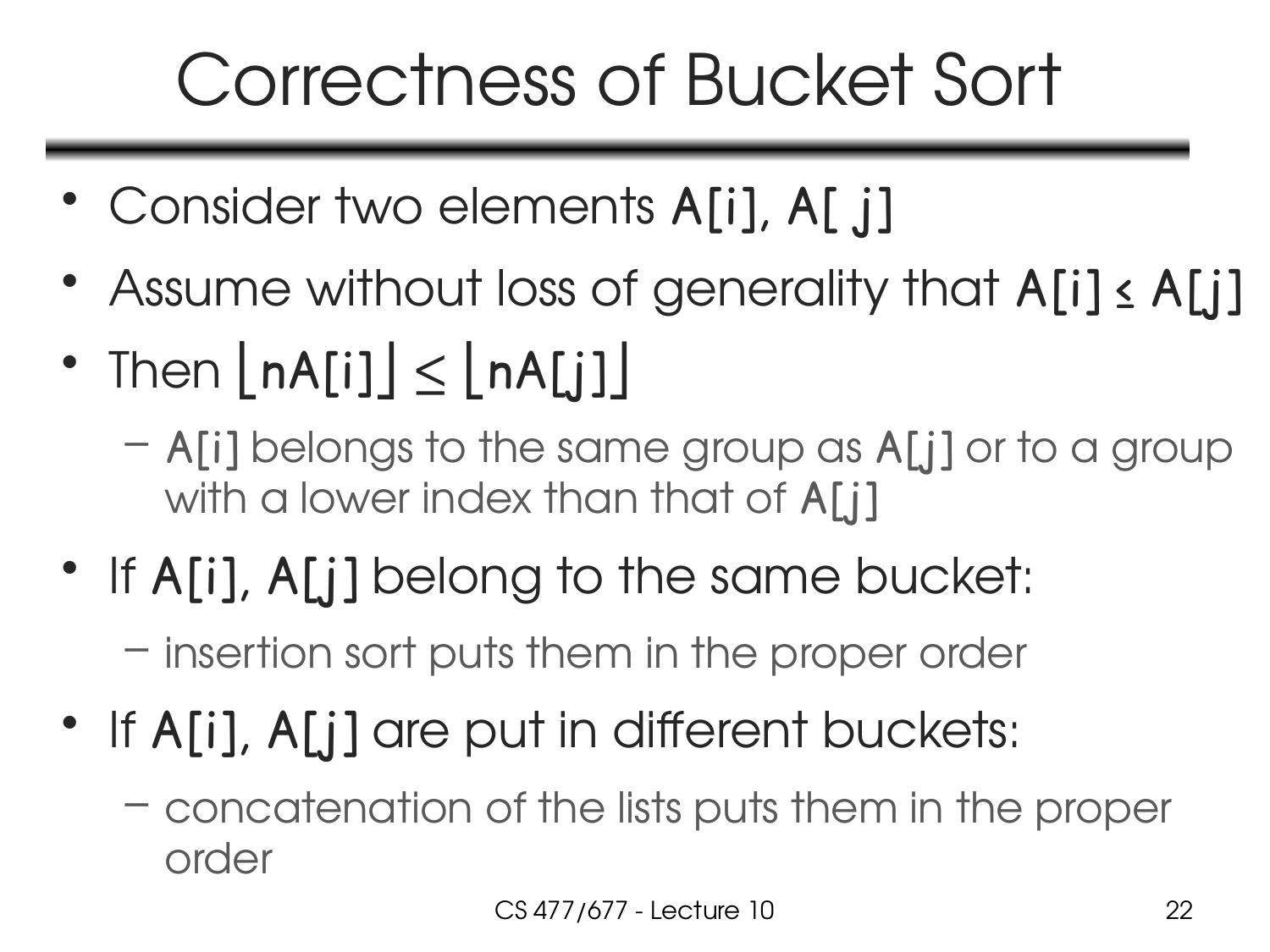

# Correctness of Bucket Sort
Consider two elements A[i], A[ j]
Assume without loss of generality that A[i] ≤ A[j]
Then ⎣nA[i]⎦ ≤ ⎣nA[j]⎦
A[i] belongs to the same group as A[j] or to a group with a lower index than that of A[j]
If A[i], A[j] belong to the same bucket:
insertion sort puts them in the proper order
If A[i], A[j] are put in different buckets:
concatenation of the lists puts them in the proper order
CS 477/677 - Lecture 10
22